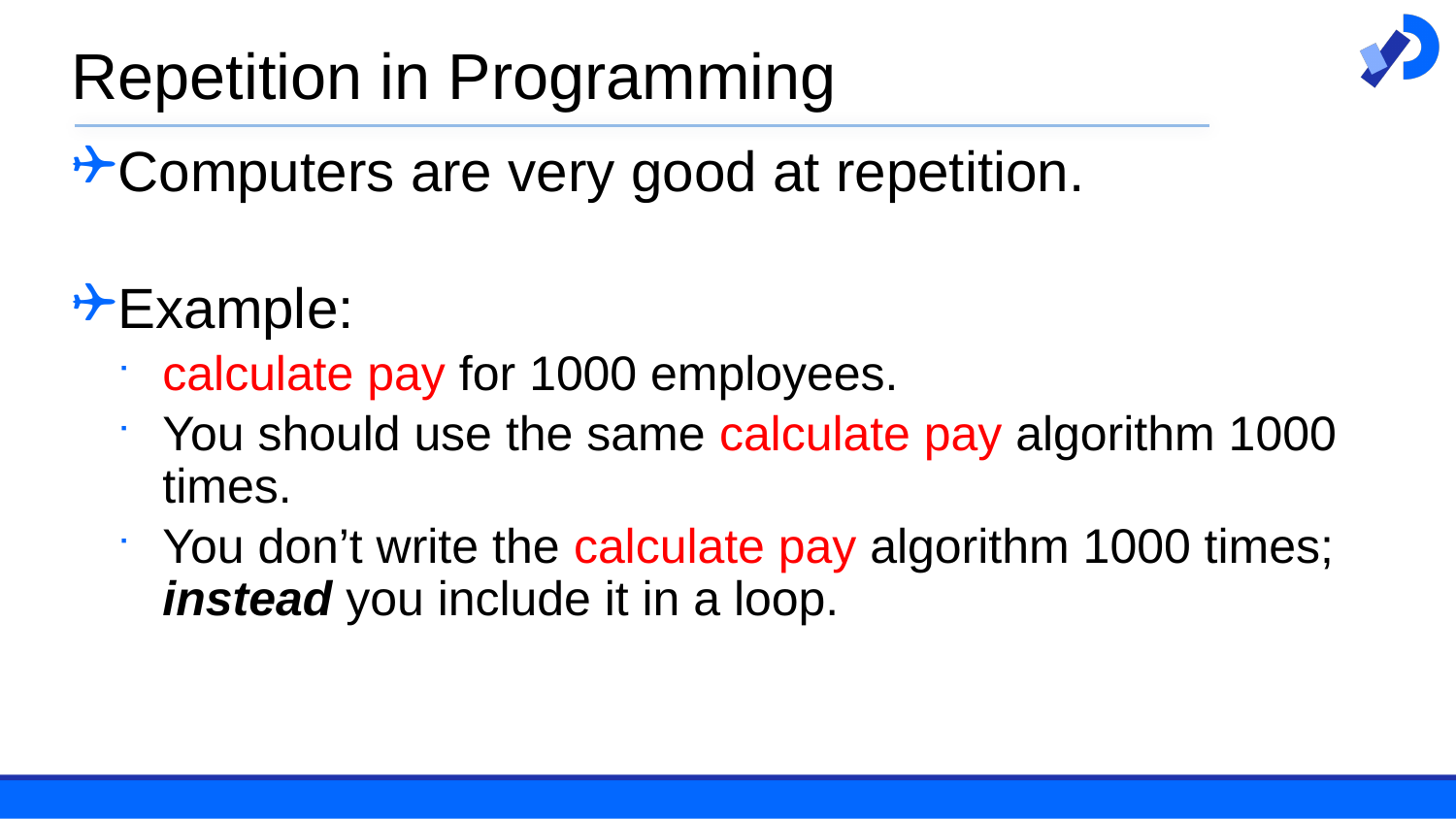

# Repetition in Programming
Computers are very good at repetition.

Example:
calculate pay for 1000 employees.
You should use the same calculate pay algorithm 1000 times.
You don’t write the calculate pay algorithm 1000 times; instead you include it in a loop.